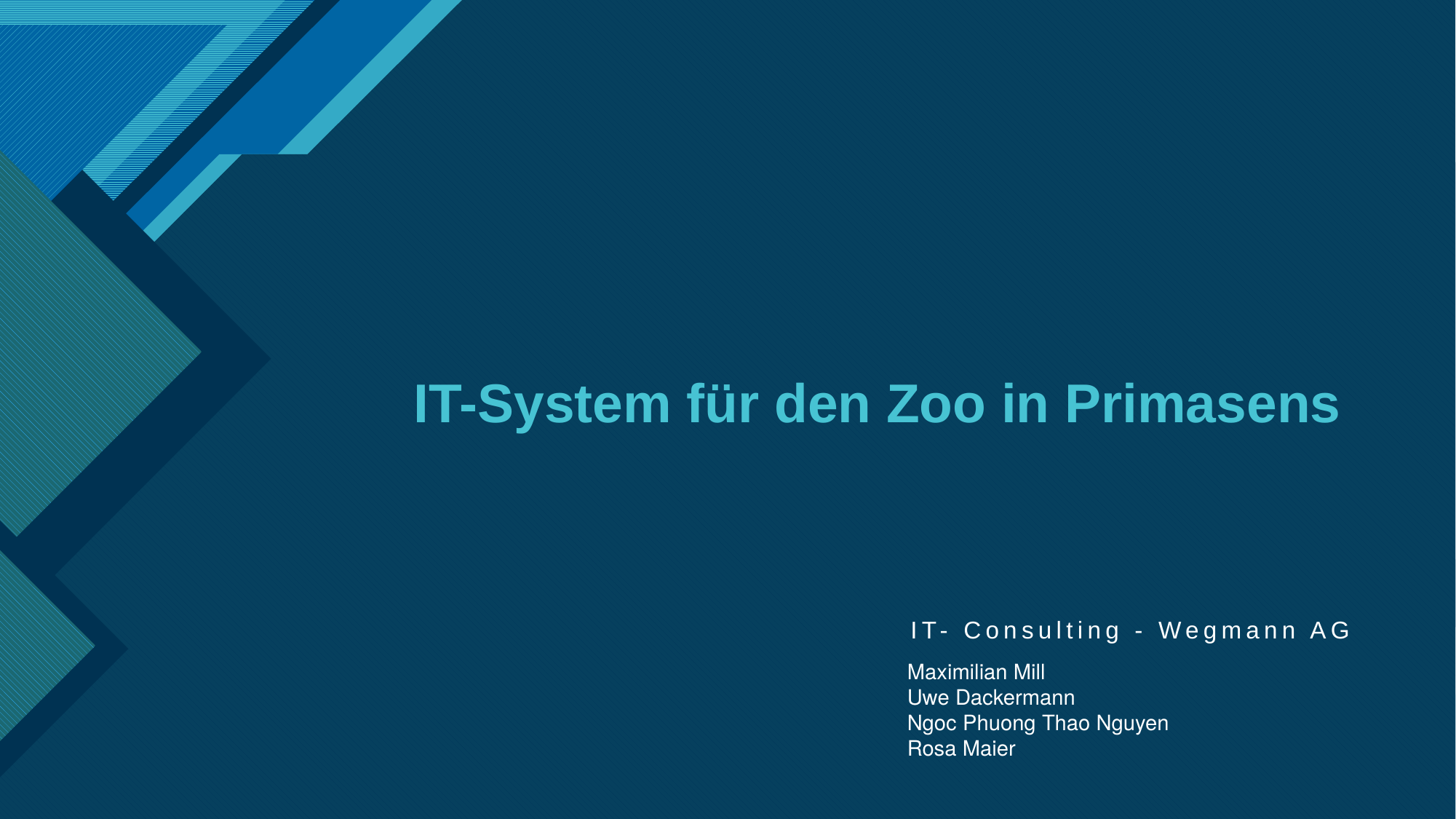

# IT-System für den Zoo in Primasens
IT- Consulting - Wegmann AG

Maximilian Mill
Uwe Dackermann
Ngoc Phuong Thao Nguyen
Rosa Maier